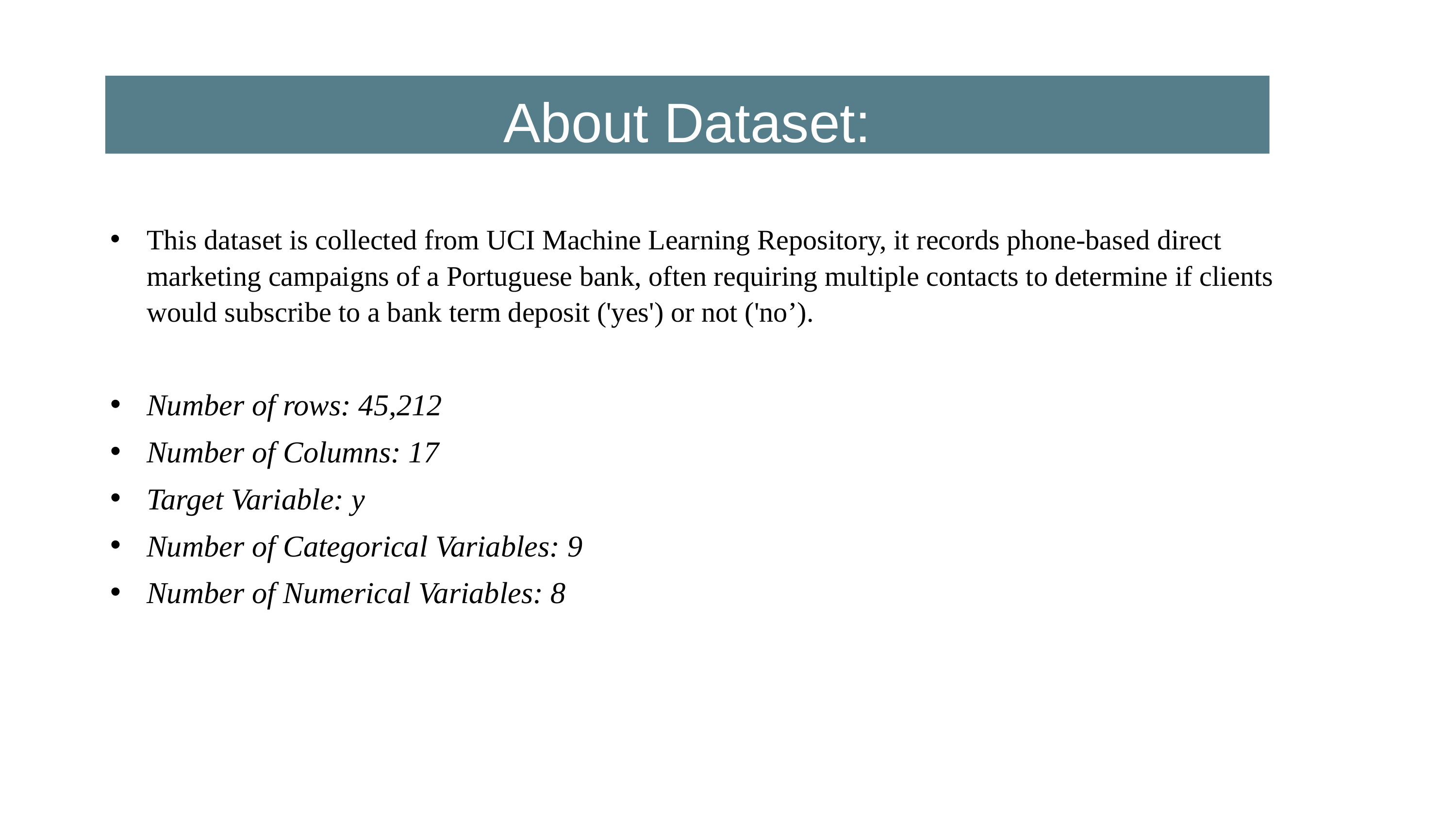

About Dataset:
This dataset is collected from UCI Machine Learning Repository, it records phone-based direct marketing campaigns of a Portuguese bank, often requiring multiple contacts to determine if clients would subscribe to a bank term deposit ('yes') or not ('no’).

Number of rows: 45,212
Number of Columns: 17
Target Variable: y
Number of Categorical Variables: 9
Number of Numerical Variables: 8